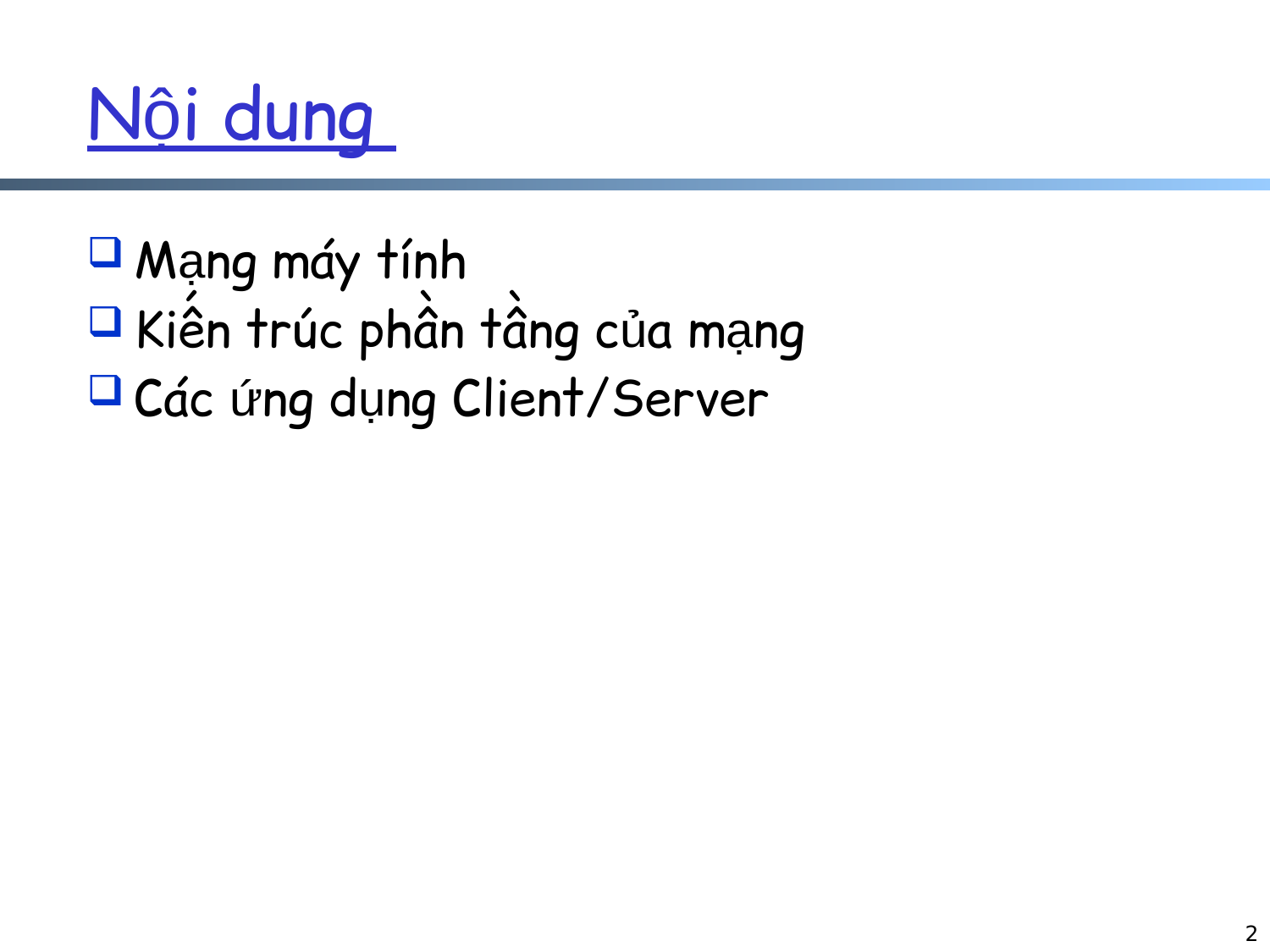

Nội dung
Mạng máy tính
Kiến trúc phần tầng của mạng
Các ứng dụng Client/Server
2